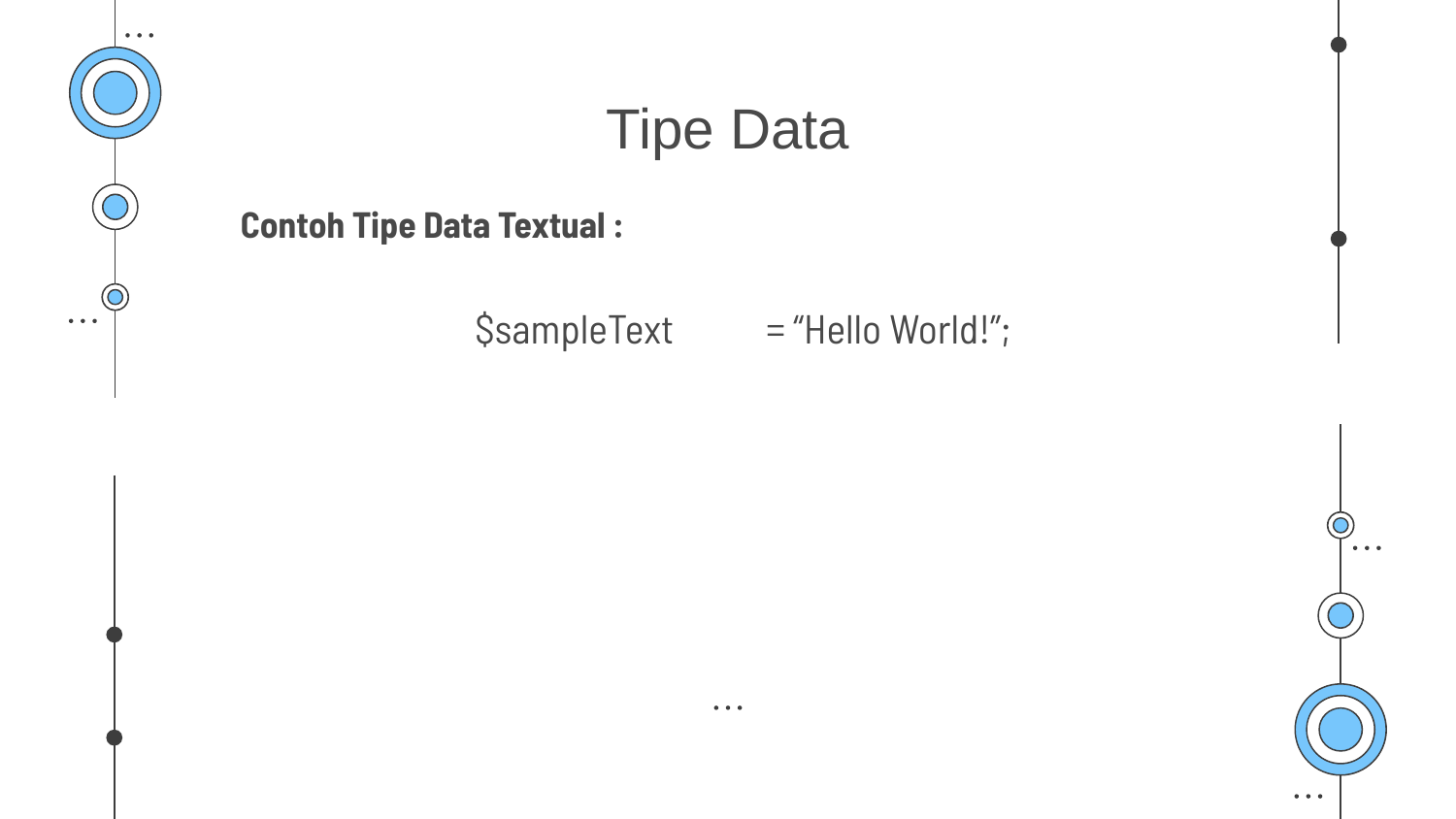

# Tipe Data
Contoh Tipe Data Textual :

$sampleText 	= “Hello World!”;